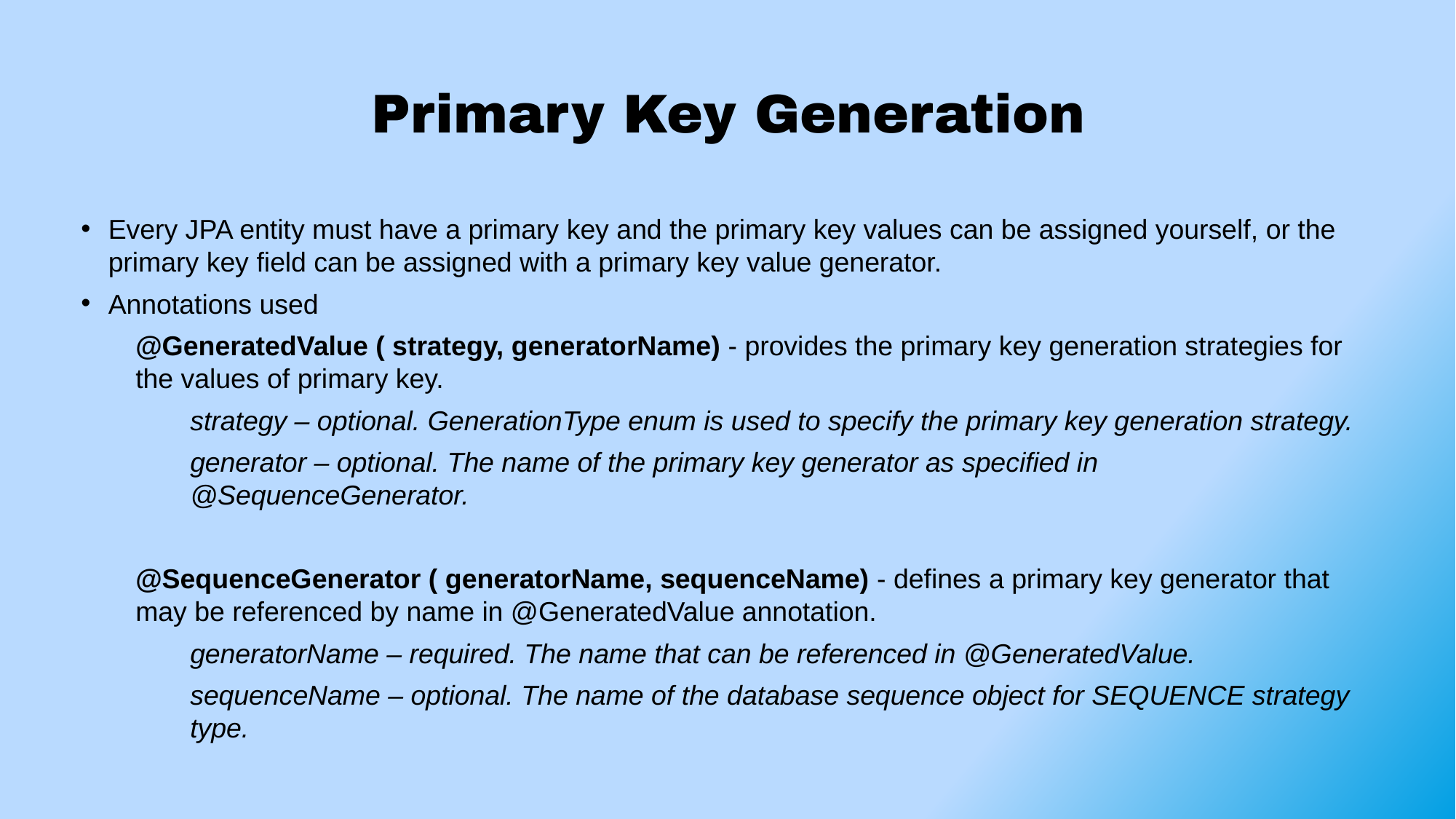

# Primary Key Generation
Every JPA entity must have a primary key and the primary key values can be assigned yourself, or the primary key field can be assigned with a primary key value generator.
Annotations used
@GeneratedValue ( strategy, generatorName) - provides the primary key generation strategies for the values of primary key.
strategy – optional. GenerationType enum is used to specify the primary key generation strategy.
generator – optional. The name of the primary key generator as specified in @SequenceGenerator.

@SequenceGenerator ( generatorName, sequenceName) - defines a primary key generator that may be referenced by name in @GeneratedValue annotation.
generatorName – required. The name that can be referenced in @GeneratedValue.
sequenceName – optional. The name of the database sequence object for SEQUENCE strategy type.